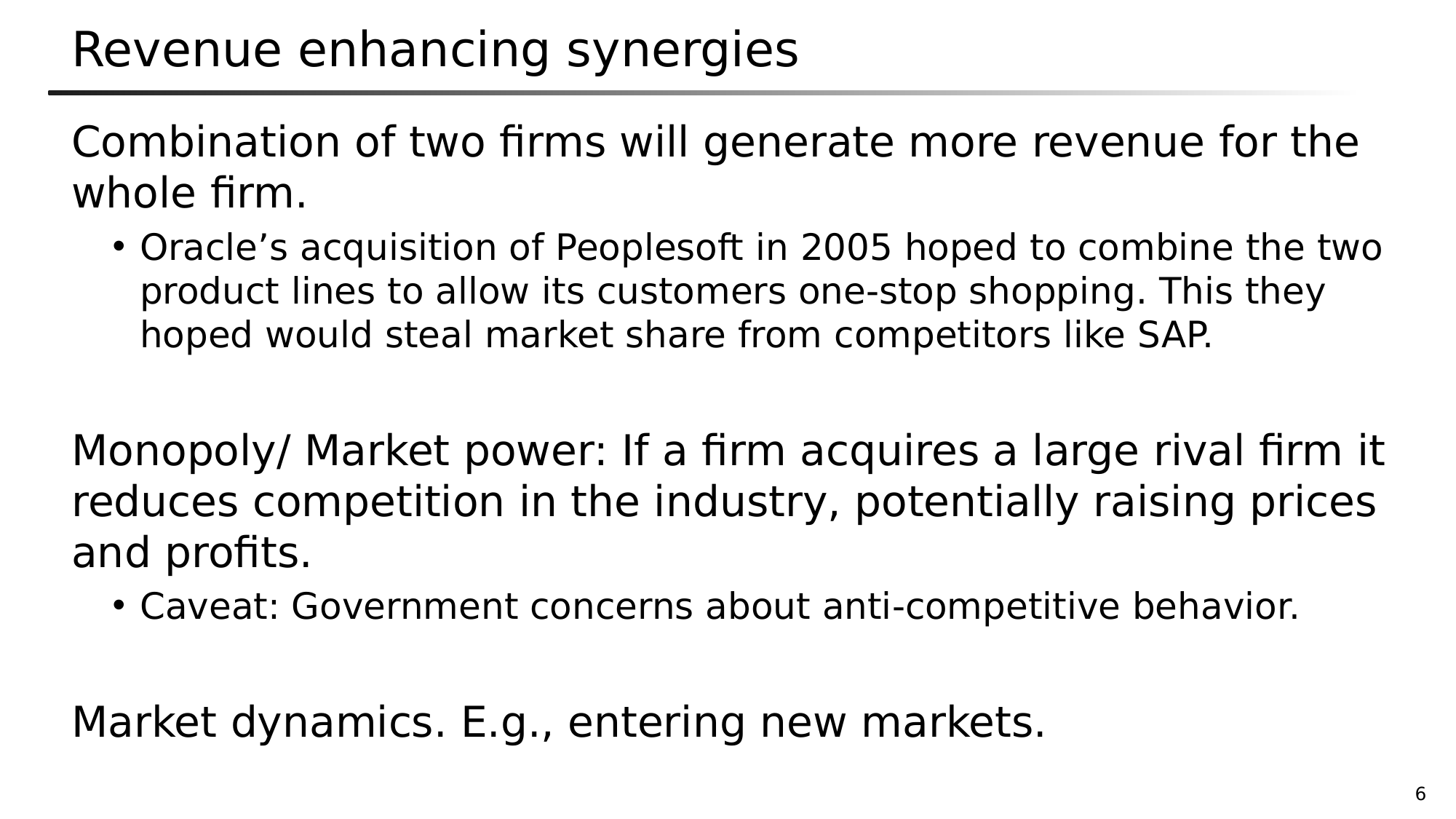

# Revenue enhancing synergies
Combination of two firms will generate more revenue for the whole firm.
Oracle’s acquisition of Peoplesoft in 2005 hoped to combine the two product lines to allow its customers one-stop shopping. This they hoped would steal market share from competitors like SAP.

Monopoly/ Market power: If a firm acquires a large rival firm it reduces competition in the industry, potentially raising prices and profits.
Caveat: Government concerns about anti-competitive behavior.

Market dynamics. E.g., entering new markets.